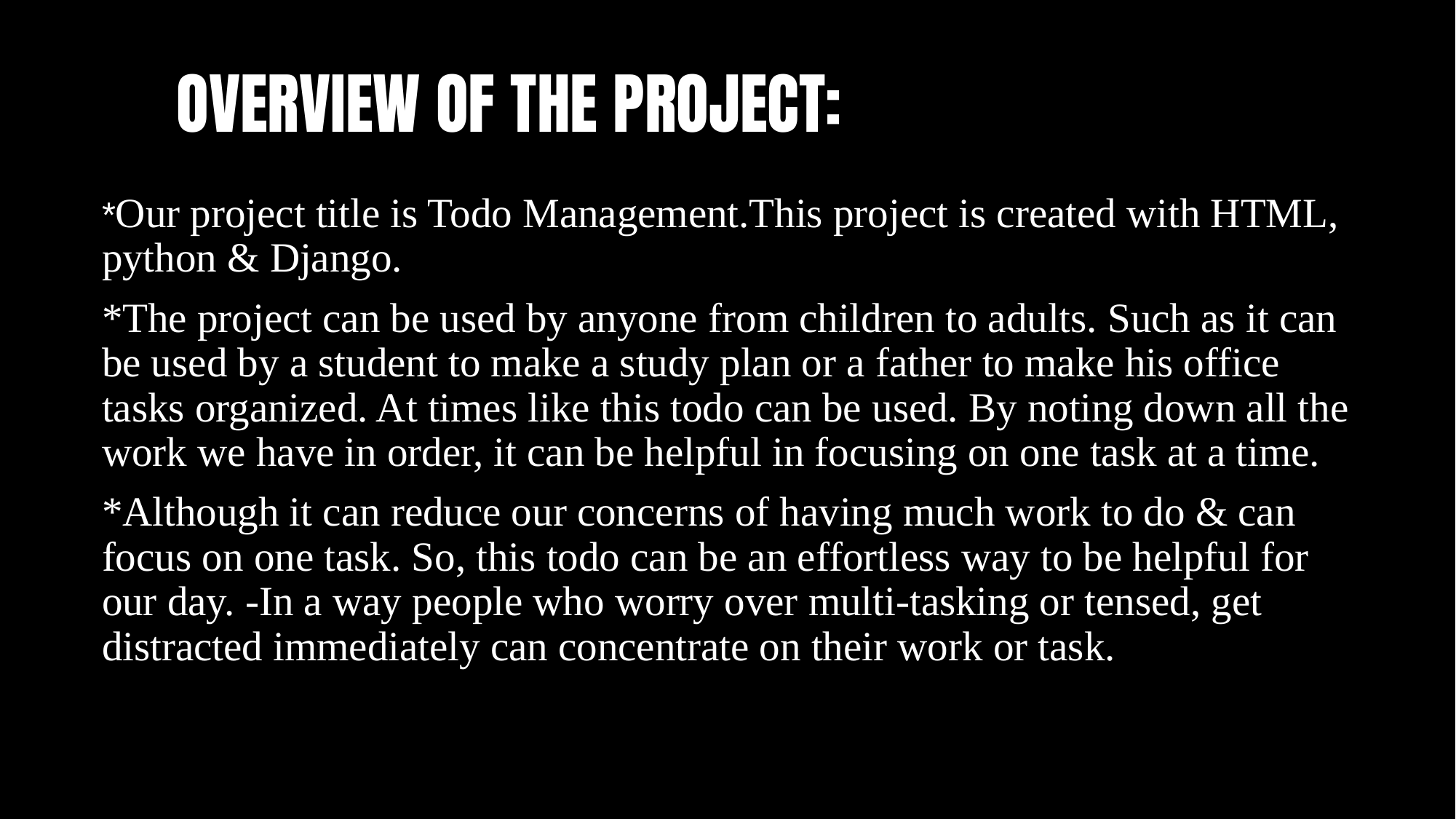

# OVERVIEW OF THE PROJECT:
*Our project title is Todo Management.This project is created with HTML, python & Django.
*The project can be used by anyone from children to adults. Such as it can be used by a student to make a study plan or a father to make his office tasks organized. At times like this todo can be used. By noting down all the work we have in order, it can be helpful in focusing on one task at a time.
*Although it can reduce our concerns of having much work to do & can focus on one task. So, this todo can be an effortless way to be helpful for our day. -In a way people who worry over multi-tasking or tensed, get distracted immediately can concentrate on their work or task.